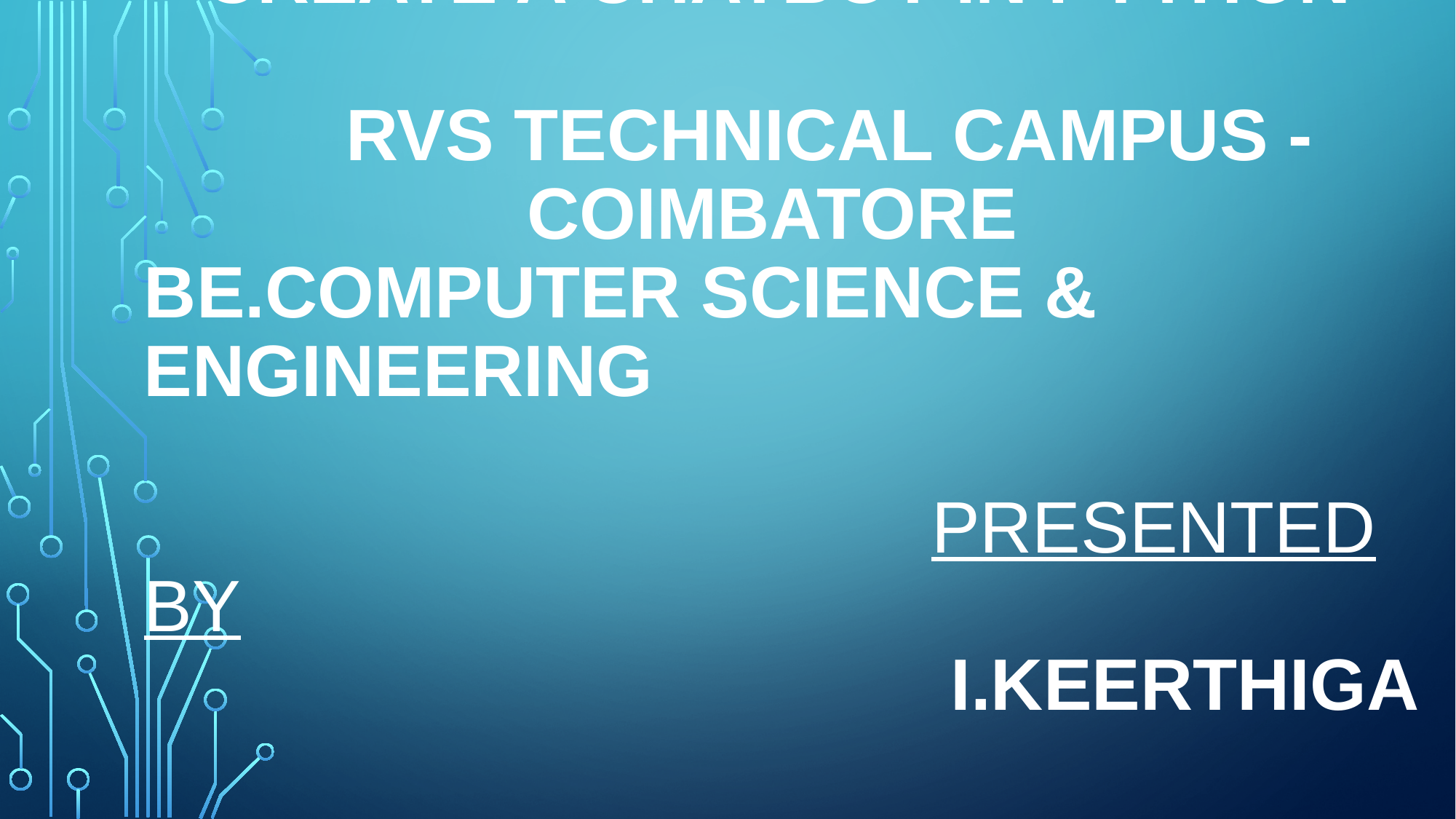

# Create a chatbot in python RVs technical campus - coimbatore Be.computer science & engineering presented by i.keerthigA